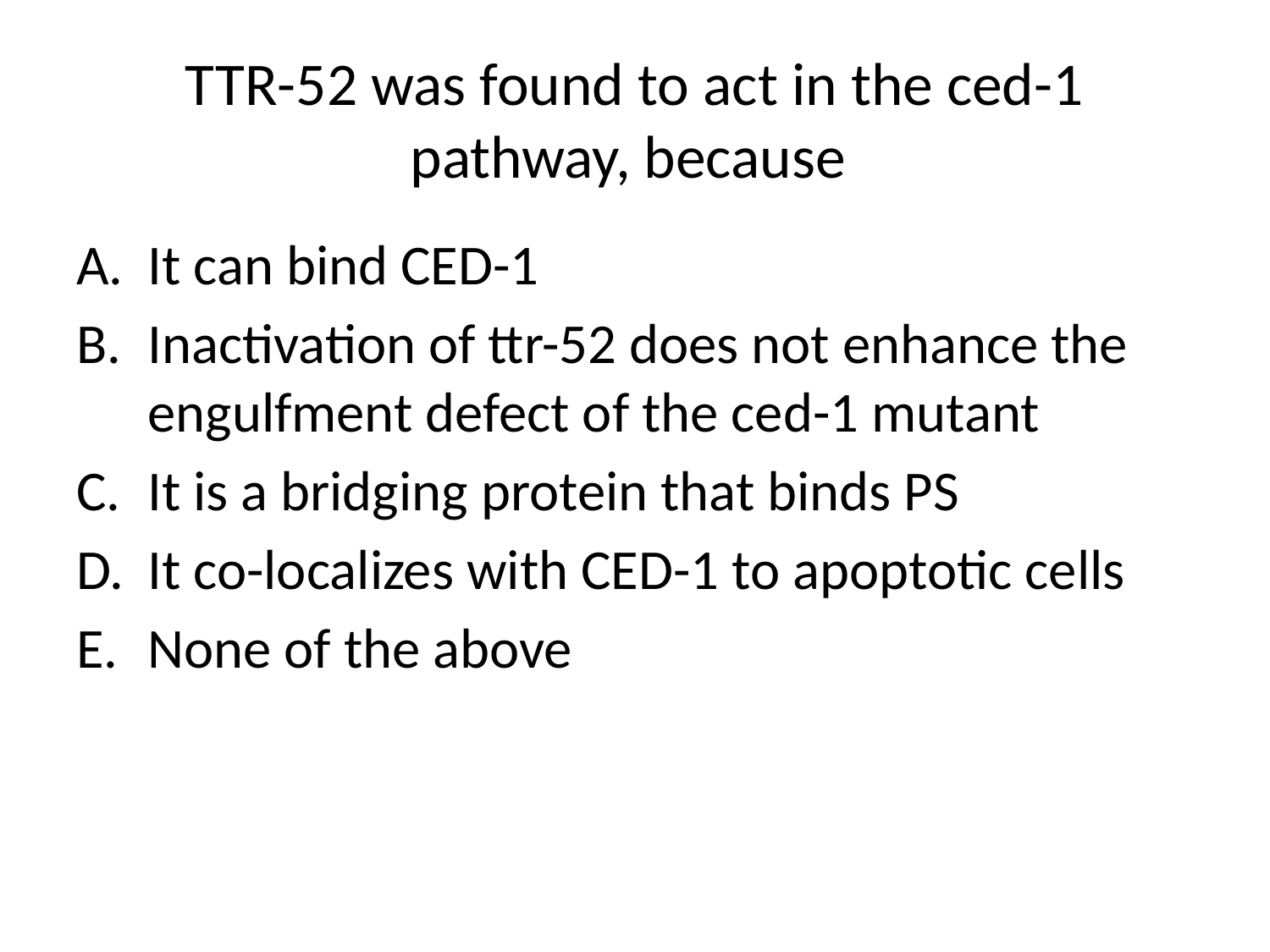

# TTR-52 was found to act in the ced-1 pathway, because
It can bind CED-1
Inactivation of ttr-52 does not enhance the engulfment defect of the ced-1 mutant
It is a bridging protein that binds PS
It co-localizes with CED-1 to apoptotic cells
None of the above